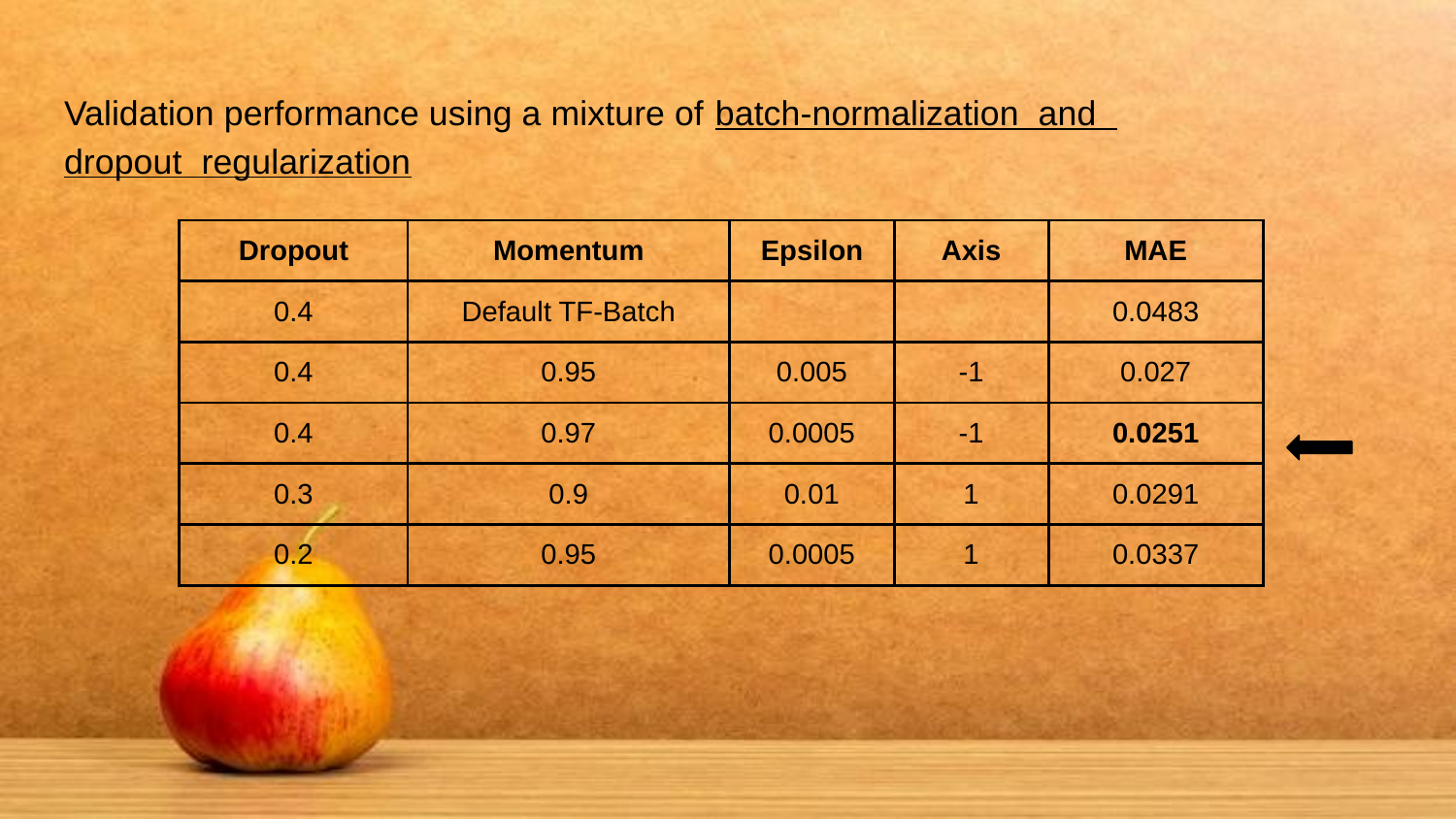

# Validation performance using a mixture of batch-normalization  and
dropout  regularization

| Dropout | Momentum | Epsilon | Axis | MAE |
| --- | --- | --- | --- | --- |
| 0.4 | Default TF-Batch |  |  | 0.0483 |
| 0.4 | 0.95 | 0.005 | -1 | 0.027 |
| 0.4 | 0.97 | 0.0005 | -1 | 0.0251 |
| 0.3 | 0.9 | 0.01 | 1 | 0.0291 |
| 0.2 | 0.95 | 0.0005 | 1 | 0.0337 |